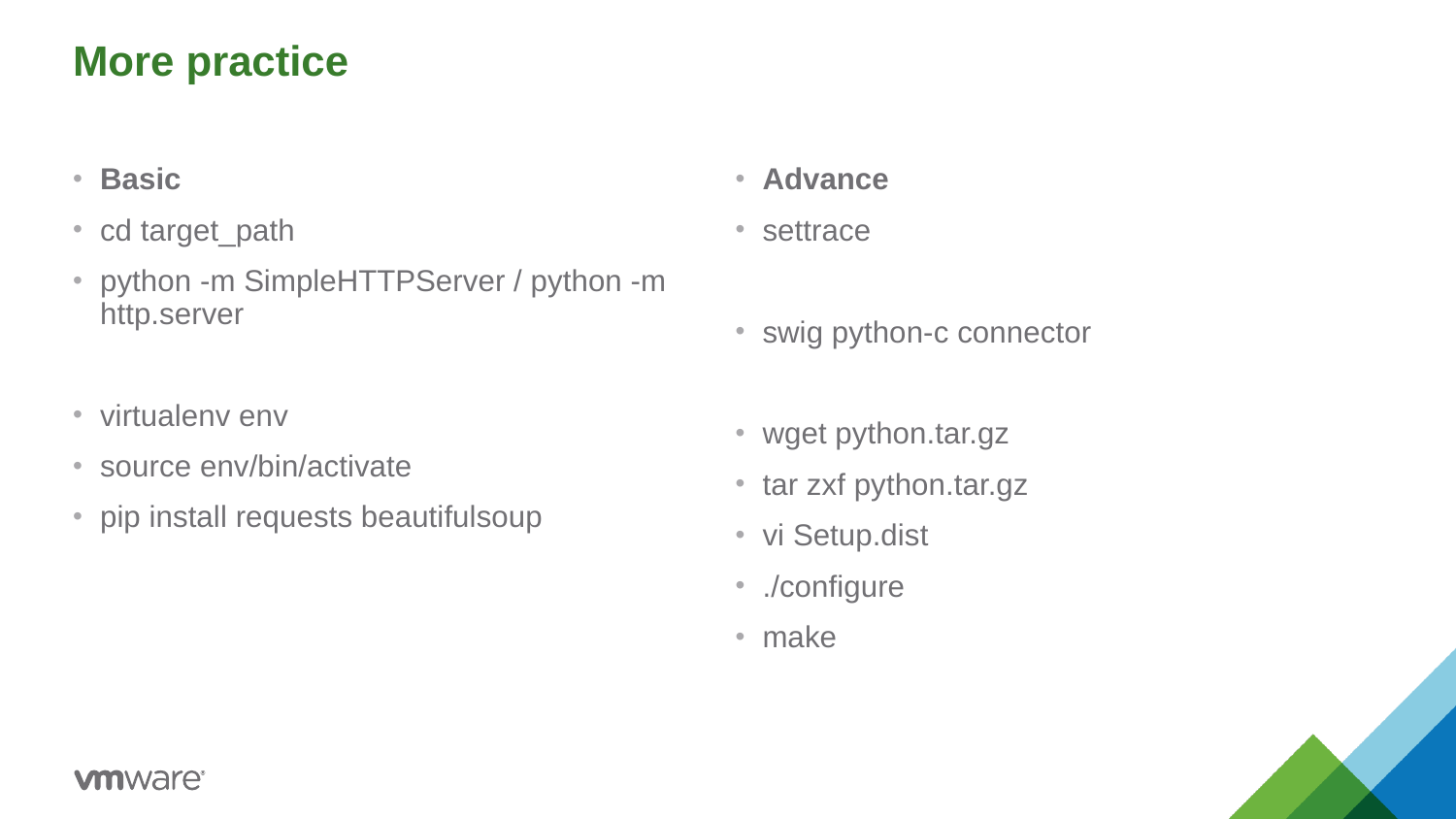

# More practice
Basic
cd target_path
python -m SimpleHTTPServer / python -m http.server

virtualenv env
source env/bin/activate
pip install requests beautifulsoup

Advance
settrace

swig python-c connector

wget python.tar.gz
tar zxf python.tar.gz
vi Setup.dist
./configure
make